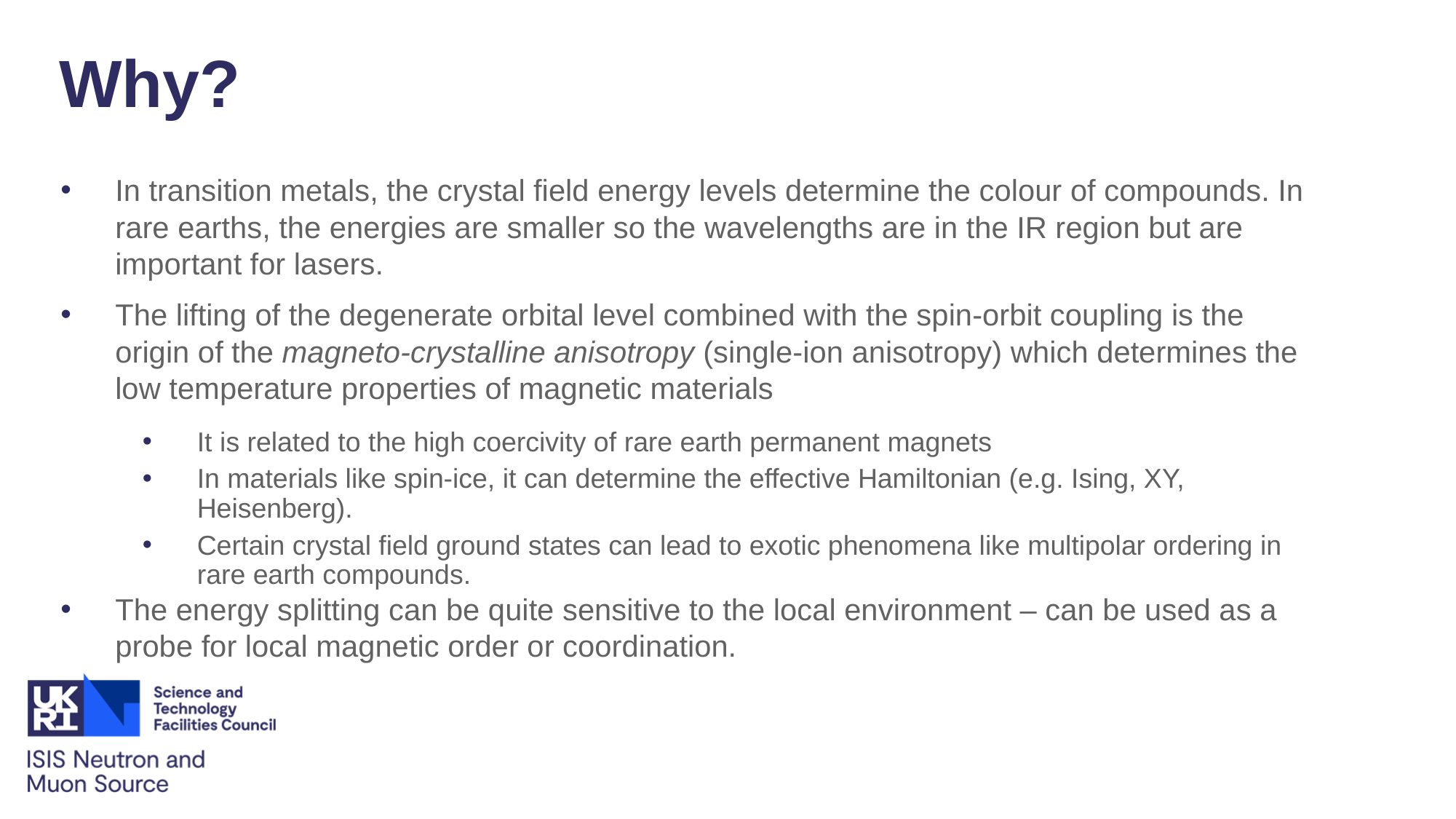

# Why?
In transition metals, the crystal field energy levels determine the colour of compounds. In rare earths, the energies are smaller so the wavelengths are in the IR region but are important for lasers.
The lifting of the degenerate orbital level combined with the spin-orbit coupling is the origin of the magneto-crystalline anisotropy (single-ion anisotropy) which determines the low temperature properties of magnetic materials
It is related to the high coercivity of rare earth permanent magnets
In materials like spin-ice, it can determine the effective Hamiltonian (e.g. Ising, XY, Heisenberg).
Certain crystal field ground states can lead to exotic phenomena like multipolar ordering in rare earth compounds.
The energy splitting can be quite sensitive to the local environment – can be used as a probe for local magnetic order or coordination.